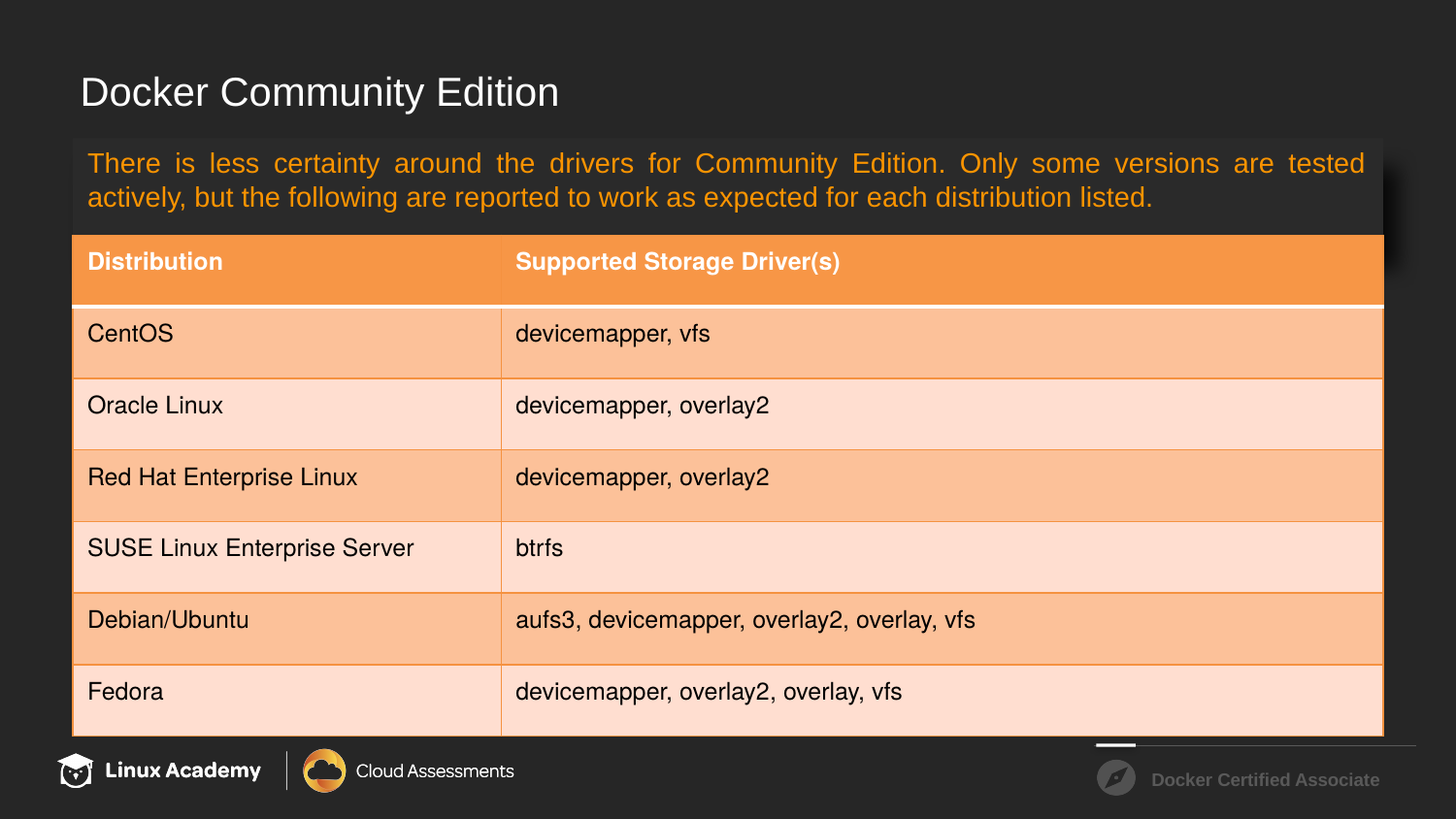

# Docker Community Edition
There is less certainty around the drivers for Community Edition. Only some versions are tested actively, but the following are reported to work as expected for each distribution listed.

| Distribution | Supported Storage Driver(s) |
| --- | --- |
| CentOS | devicemapper, vfs |
| Oracle Linux | devicemapper, overlay2 |
| Red Hat Enterprise Linux | devicemapper, overlay2 |
| SUSE Linux Enterprise Server | btrfs |
| Debian/Ubuntu | aufs3, devicemapper, overlay2, overlay, vfs |
| Fedora | devicemapper, overlay2, overlay, vfs |